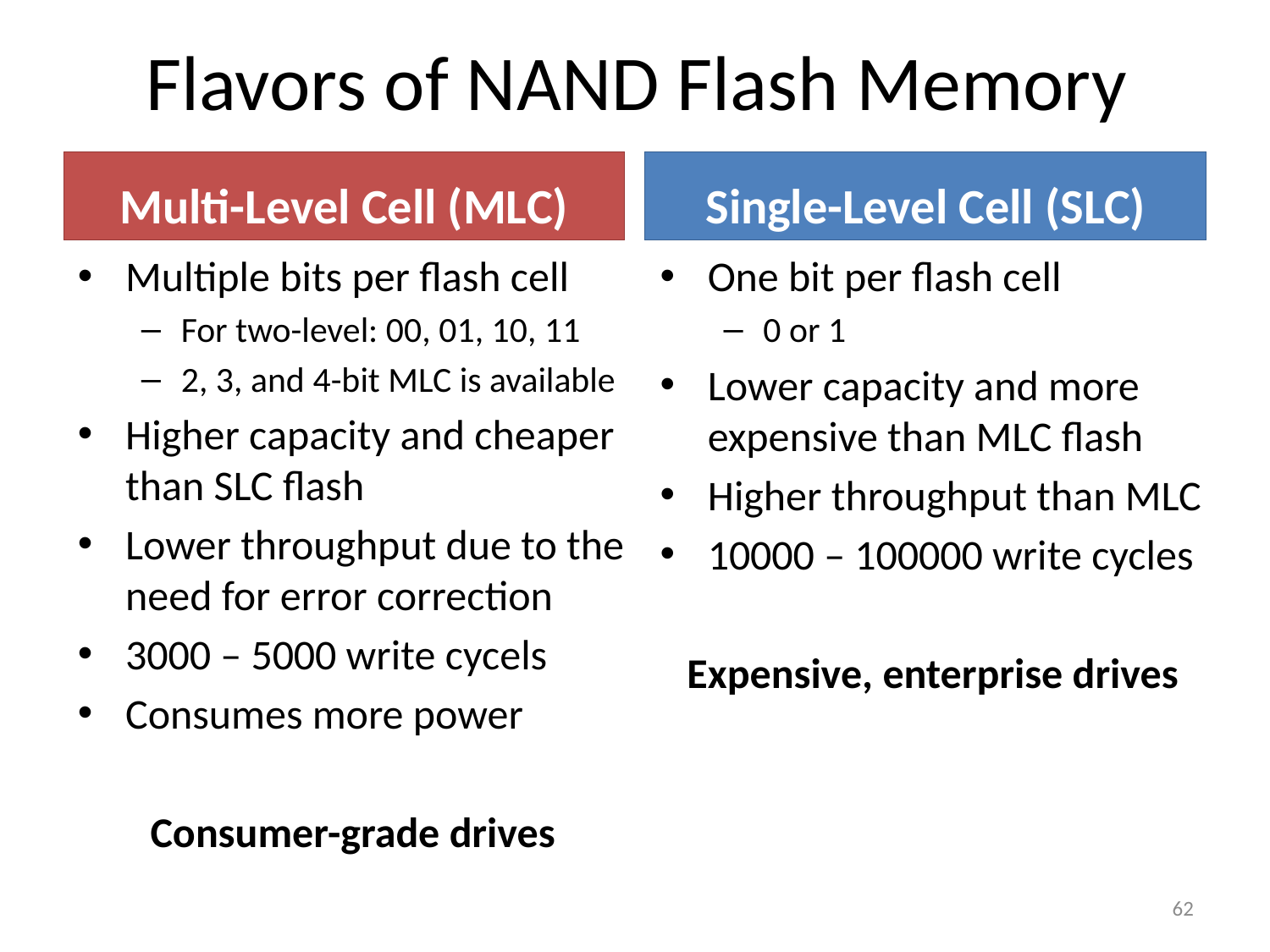

# Flavors of NAND Flash Memory
Multi-Level Cell (MLC)
Single-Level Cell (SLC)
Multiple bits per flash cell
For two-level: 00, 01, 10, 11
2, 3, and 4-bit MLC is available
Higher capacity and cheaper than SLC flash
Lower throughput due to the need for error correction
3000 – 5000 write cycels
Consumes more power

Consumer-grade drives
One bit per flash cell
0 or 1
Lower capacity and more expensive than MLC flash
Higher throughput than MLC
10000 – 100000 write cycles

Expensive, enterprise drives

62